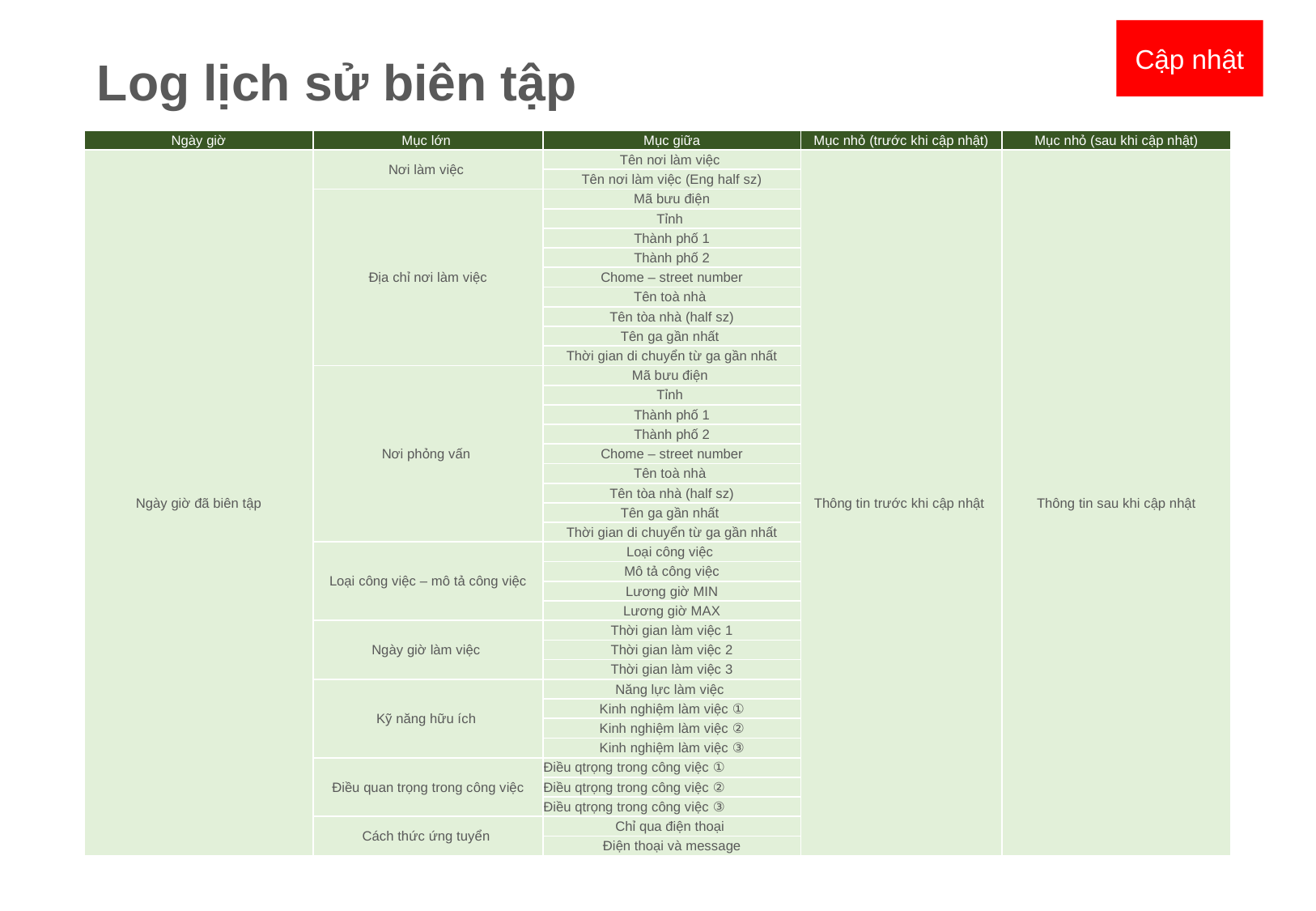

Cập nhật
Log lịch sử biên tập
| Ngày giờ | Mục lớn | Mục giữa | Mục nhỏ (trước khi cập nhật) | Mục nhỏ (sau khi cập nhật) |
| --- | --- | --- | --- | --- |
| Ngày giờ đã biên tập | Nơi làm việc | Tên nơi làm việc | Thông tin trước khi cập nhật | Thông tin sau khi cập nhật |
|  |  | Tên nơi làm việc (Eng half sz) |  |  |
|  | Địa chỉ nơi làm việc | Mã bưu điện |  |  |
|  |  | Tỉnh |  |  |
|  |  | Thành phố 1 |  |  |
|  |  | Thành phố 2 |  |  |
|  |  | Chome – street number |  |  |
|  |  | Tên toà nhà |  |  |
|  |  | Tên tòa nhà (half sz) |  |  |
|  |  | Tên ga gần nhất |  |  |
|  |  | Thời gian di chuyển từ ga gần nhất |  |  |
|  | Nơi phỏng vấn | Mã bưu điện |  |  |
|  |  | Tỉnh |  |  |
|  |  | Thành phố 1 |  |  |
|  |  | Thành phố 2 |  |  |
|  |  | Chome – street number |  |  |
|  |  | Tên toà nhà |  |  |
|  |  | Tên tòa nhà (half sz) |  |  |
|  |  | Tên ga gần nhất |  |  |
|  |  | Thời gian di chuyển từ ga gần nhất |  |  |
|  | Loại công việc – mô tả công việc | Loại công việc |  |  |
|  |  | Mô tả công việc |  |  |
|  |  | Lương giờ MIN |  |  |
|  |  | Lương giờ MAX |  |  |
|  | Ngày giờ làm việc | Thời gian làm việc 1 |  |  |
|  |  | Thời gian làm việc 2 |  |  |
|  |  | Thời gian làm việc 3 |  |  |
|  | Kỹ năng hữu ích | Năng lực làm việc |  |  |
|  |  | Kinh nghiệm làm việc ① |  |  |
|  |  | Kinh nghiệm làm việc ② |  |  |
|  |  | Kinh nghiệm làm việc ③ |  |  |
|  | Điều quan trọng trong công việc | Điều qtrọng trong công việc ① |  |  |
|  |  | Điều qtrọng trong công việc ② |  |  |
|  |  | Điều qtrọng trong công việc ③ |  |  |
|  | Cách thức ứng tuyển | Chỉ qua điện thoại |  |  |
|  |  | Điện thoại và message |  |  |